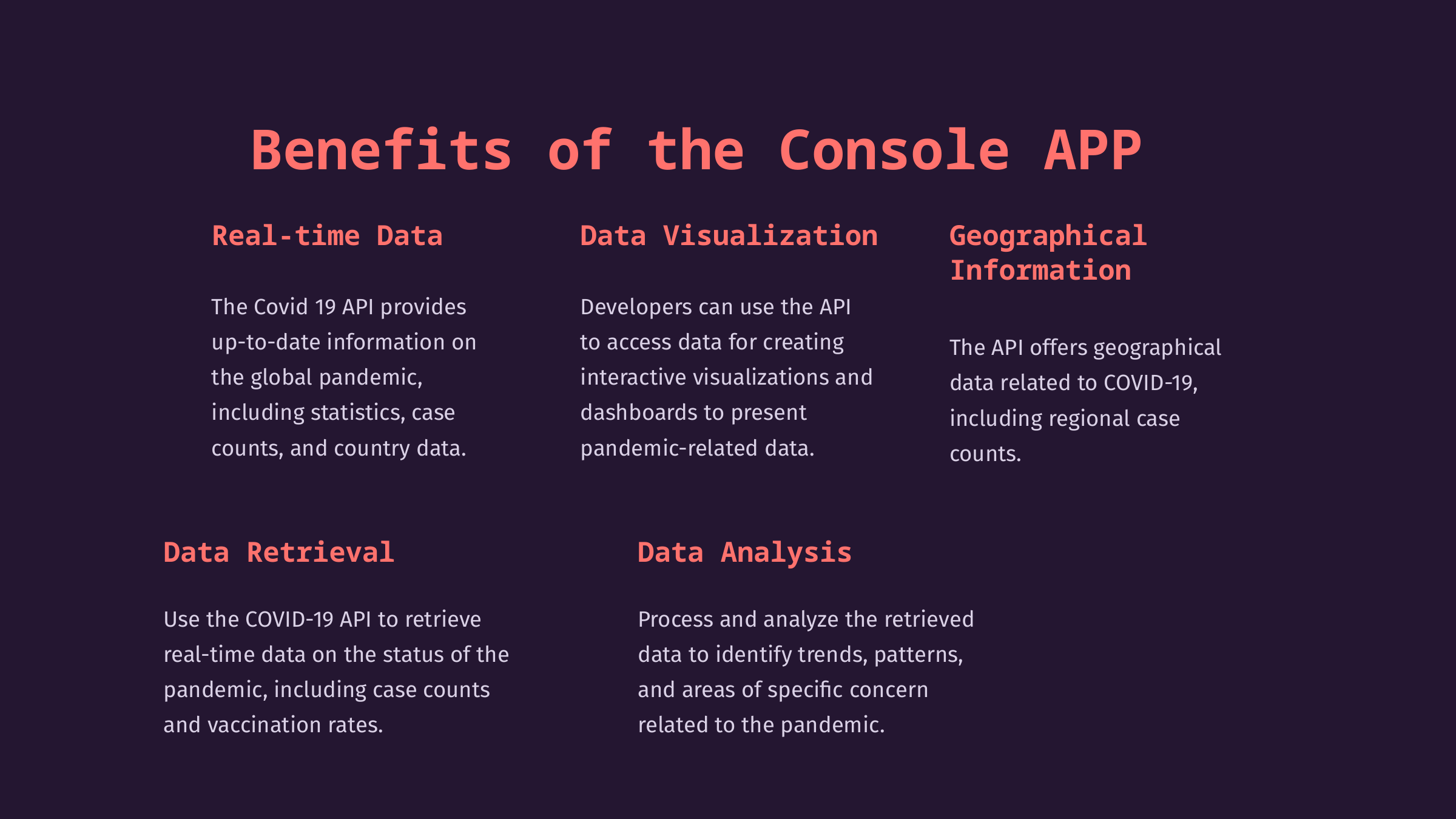

Benefits of the Console APP
Real-time Data
Data Visualization
Geographical Information
The Covid 19 API provides up-to-date information on the global pandemic, including statistics, case counts, and country data.
Developers can use the API to access data for creating interactive visualizations and dashboards to present pandemic-related data.
The API offers geographical data related to COVID-19, including regional case counts.
Data Retrieval
Data Analysis
Use the COVID-19 API to retrieve real-time data on the status of the pandemic, including case counts and vaccination rates.
Process and analyze the retrieved data to identify trends, patterns, and areas of specific concern related to the pandemic.